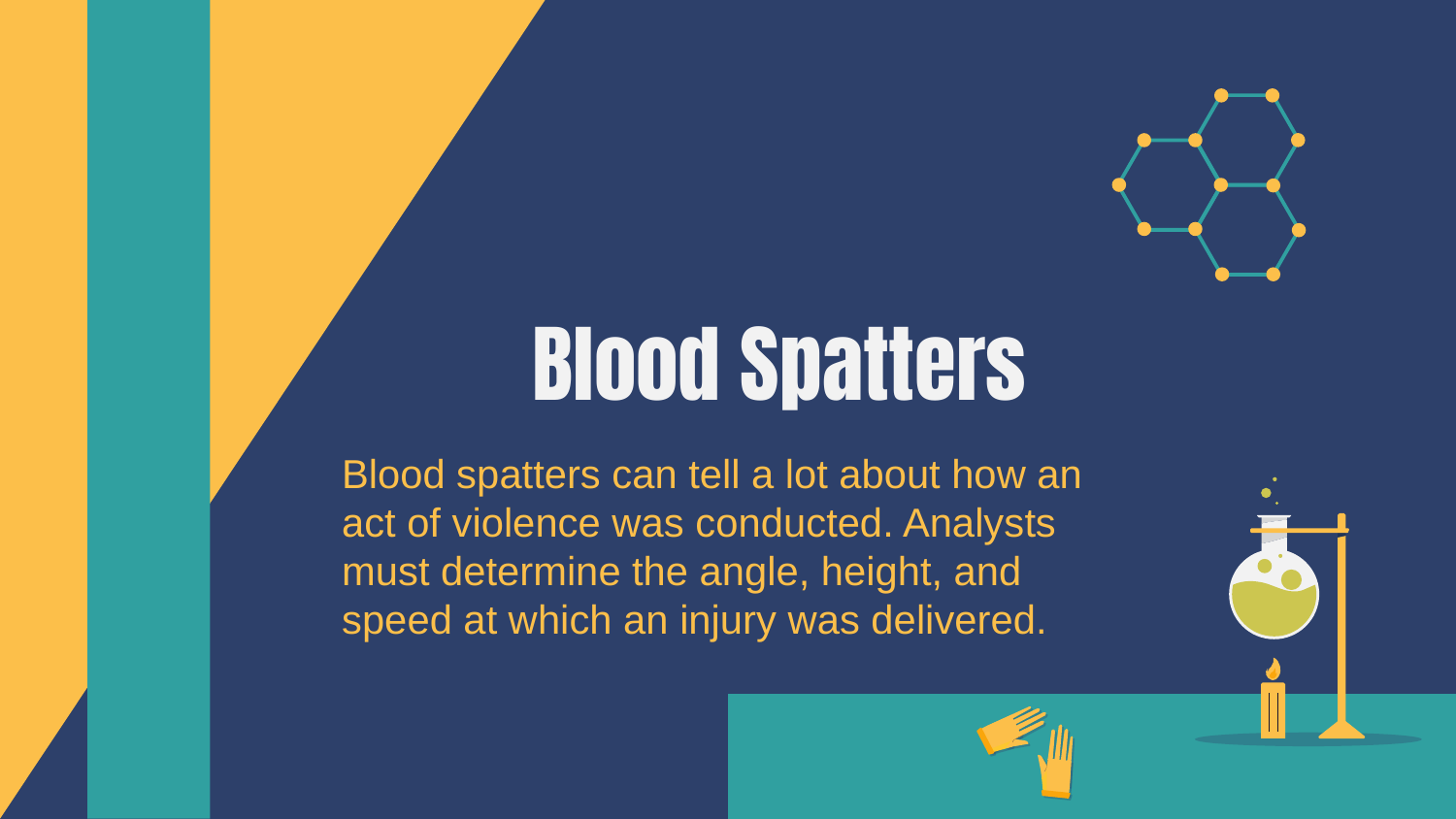

# Blood Spatters
Blood spatters can tell a lot about how an act of violence was conducted. Analysts must determine the angle, height, and speed at which an injury was delivered.